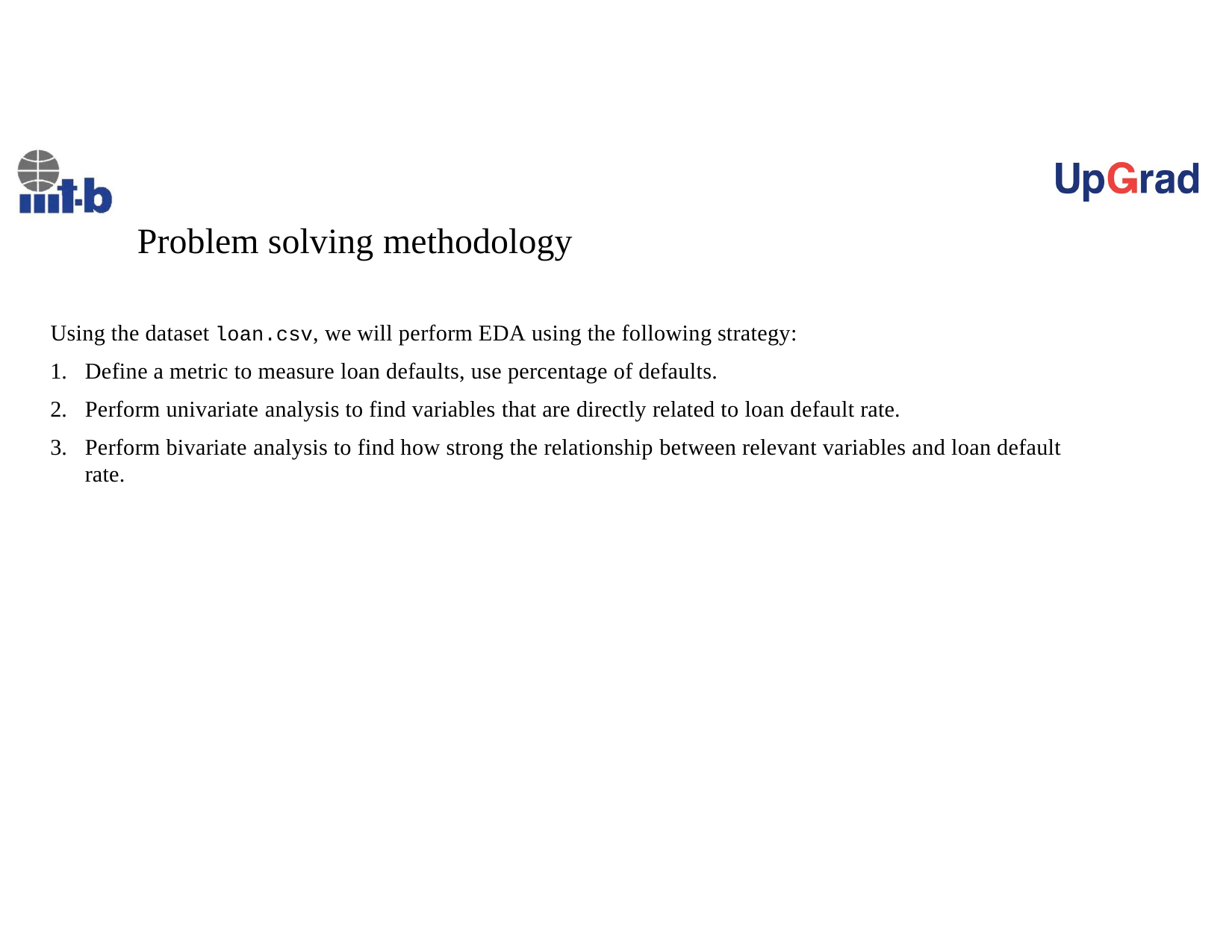

# Problem solving methodology
Using the dataset loan.csv, we will perform EDA using the following strategy:
Define a metric to measure loan defaults, use percentage of defaults.
Perform univariate analysis to find variables that are directly related to loan default rate.
Perform bivariate analysis to find how strong the relationship between relevant variables and loan default rate.